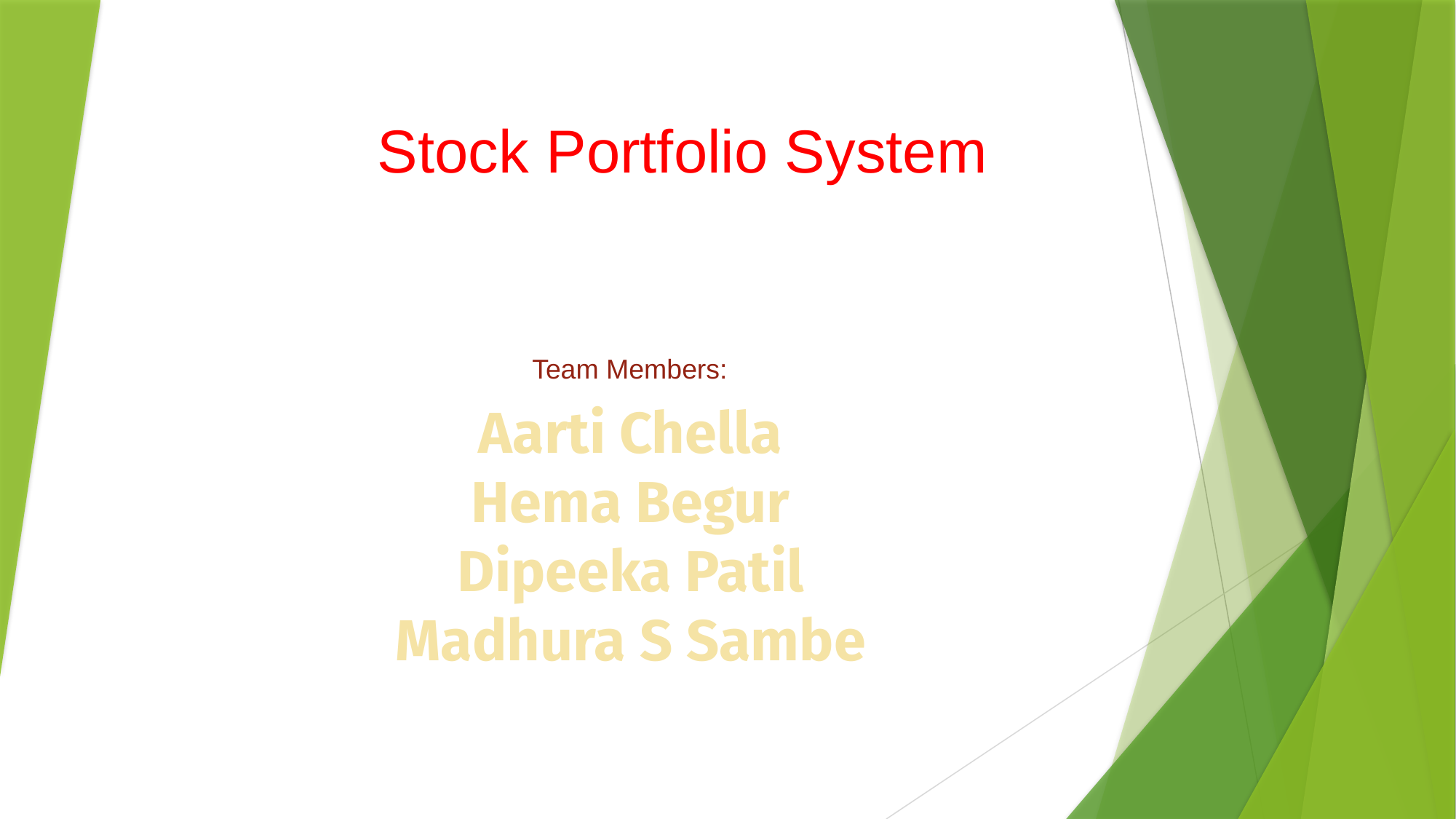

Stock Portfolio System
   Team Members:
Aarti Chella
Hema Begur
Dipeeka Patil
Madhura S Sambe